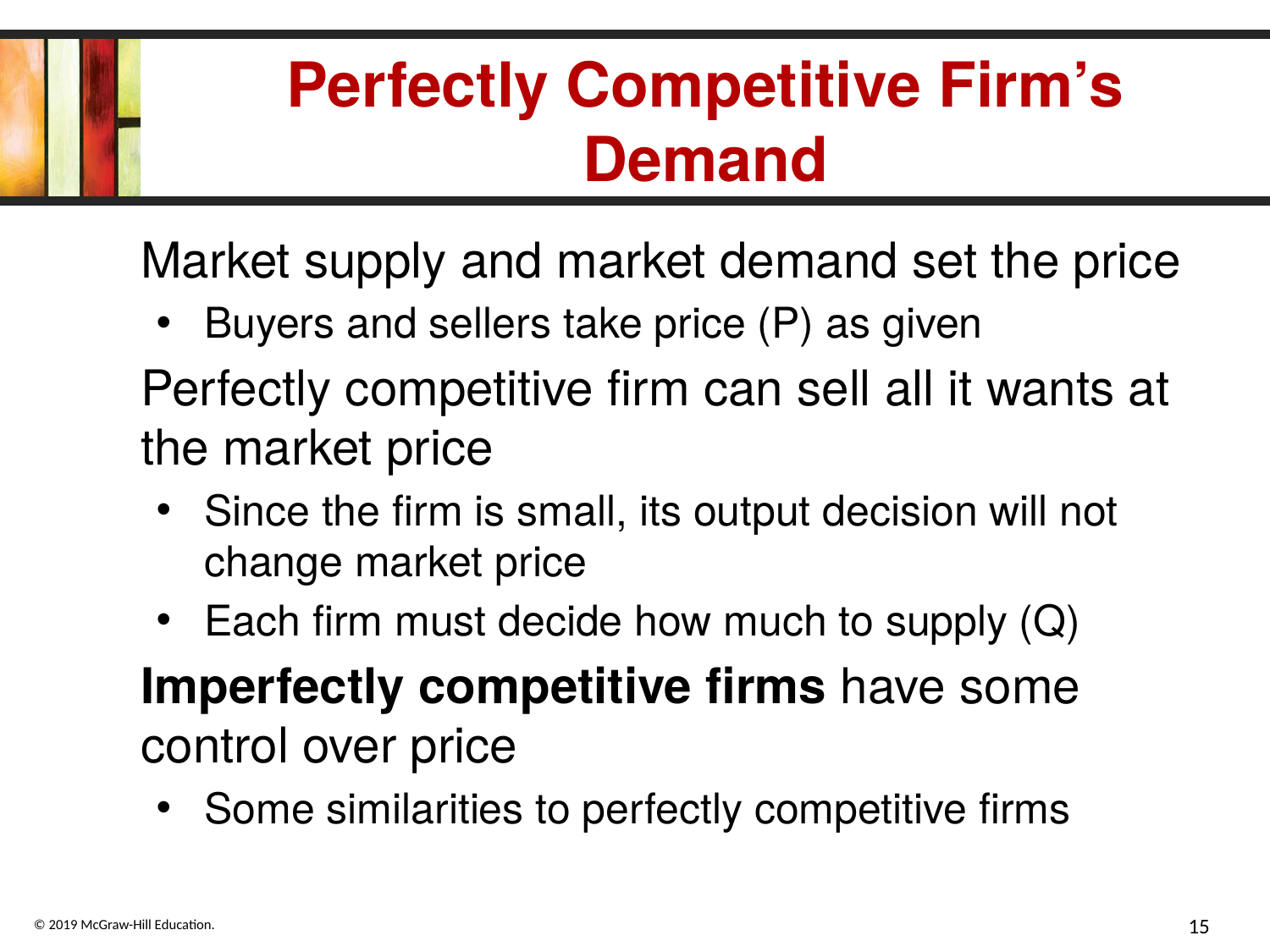

# Perfectly Competitive Firm’s Demand
Market supply and market demand set the price
Buyers and sellers take price (P) as given
Perfectly competitive firm can sell all it wants at the market price
Since the firm is small, its output decision will not change market price
Each firm must decide how much to supply (Q)
Imperfectly competitive firms have some control over price
Some similarities to perfectly competitive firms